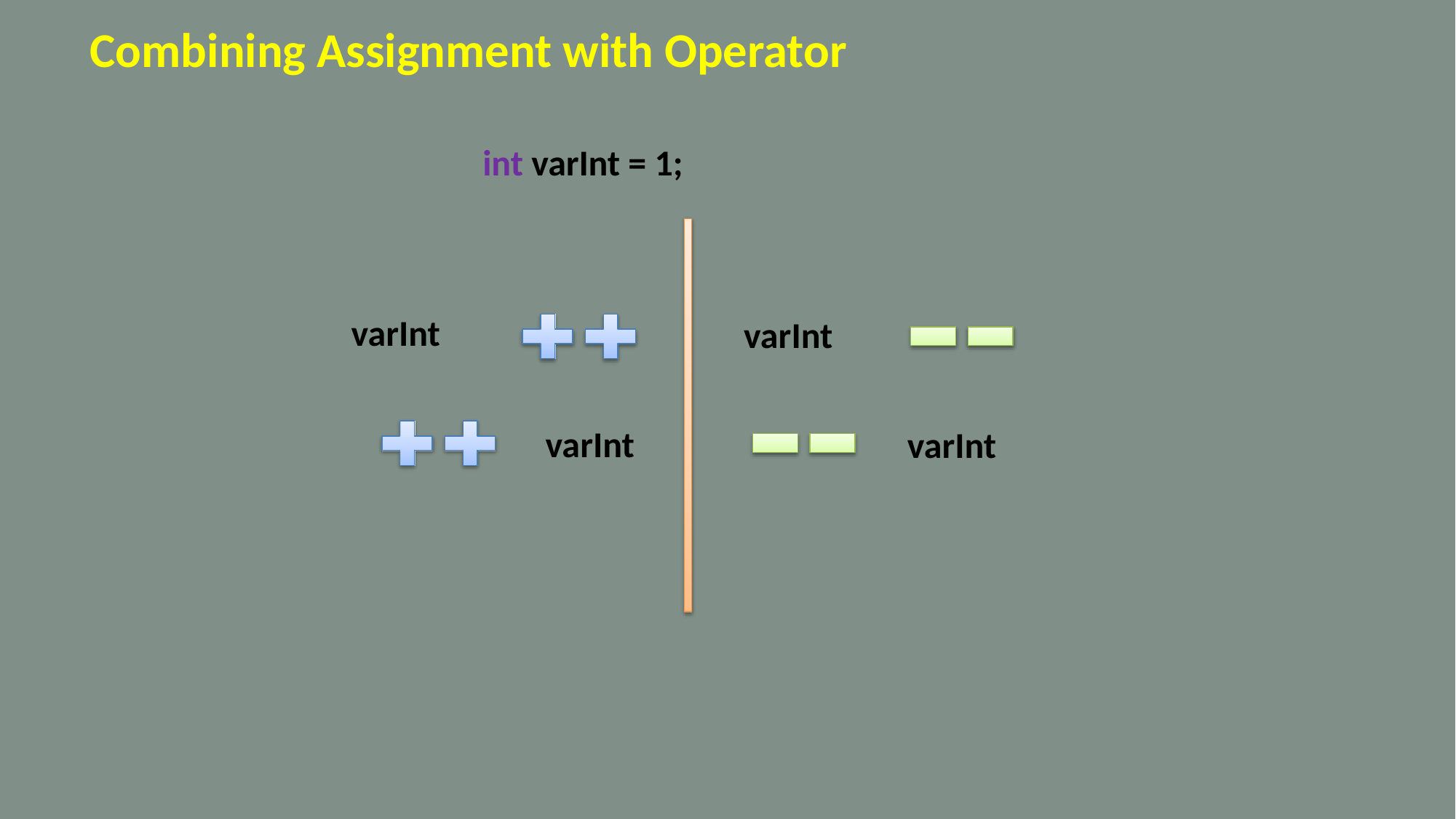

Combining Assignment with Operator
int varInt = 1;

varInt
varInt

varInt
varInt